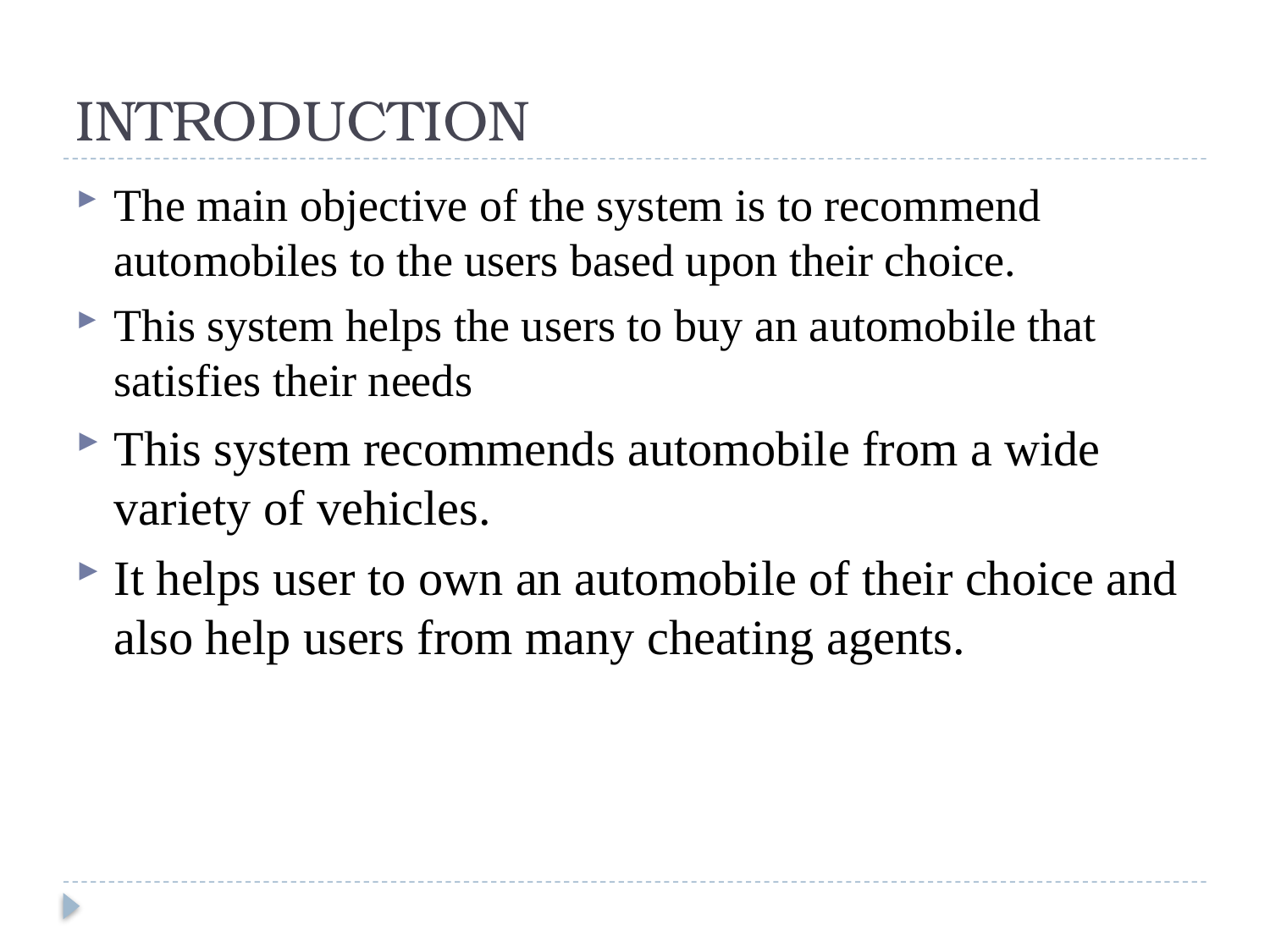

# INTRODUCTION
The main objective of the system is to recommend automobiles to the users based upon their choice.
This system helps the users to buy an automobile that satisfies their needs
This system recommends automobile from a wide variety of vehicles.
It helps user to own an automobile of their choice and also help users from many cheating agents.